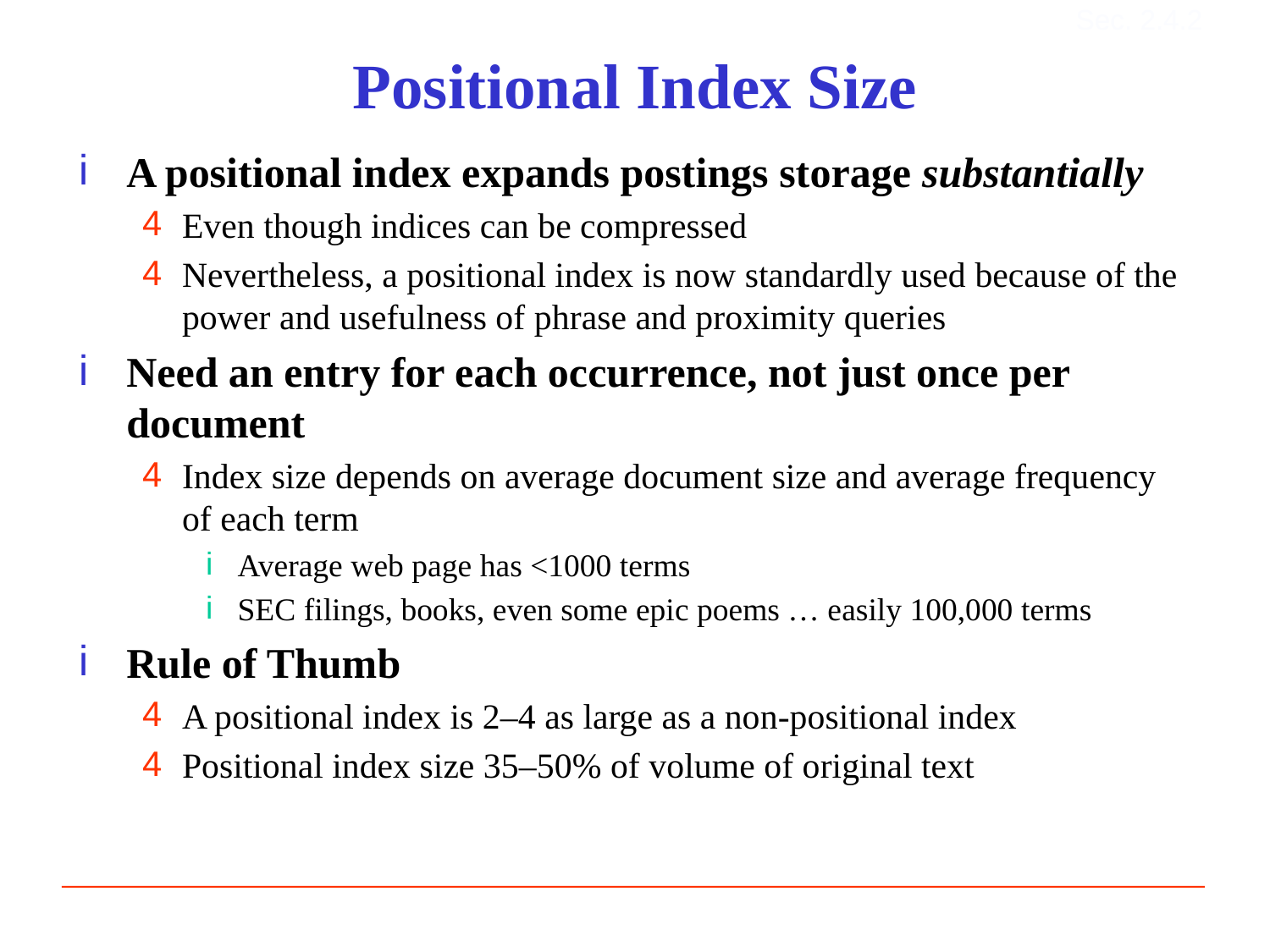

Sec. 2.4.2
# Positional Index Size
A positional index expands postings storage substantially
Even though indices can be compressed
Nevertheless, a positional index is now standardly used because of the power and usefulness of phrase and proximity queries
Need an entry for each occurrence, not just once per document
Index size depends on average document size and average frequency of each term
Average web page has <1000 terms
SEC filings, books, even some epic poems … easily 100,000 terms
Rule of Thumb
A positional index is 2–4 as large as a non-positional index
Positional index size 35–50% of volume of original text